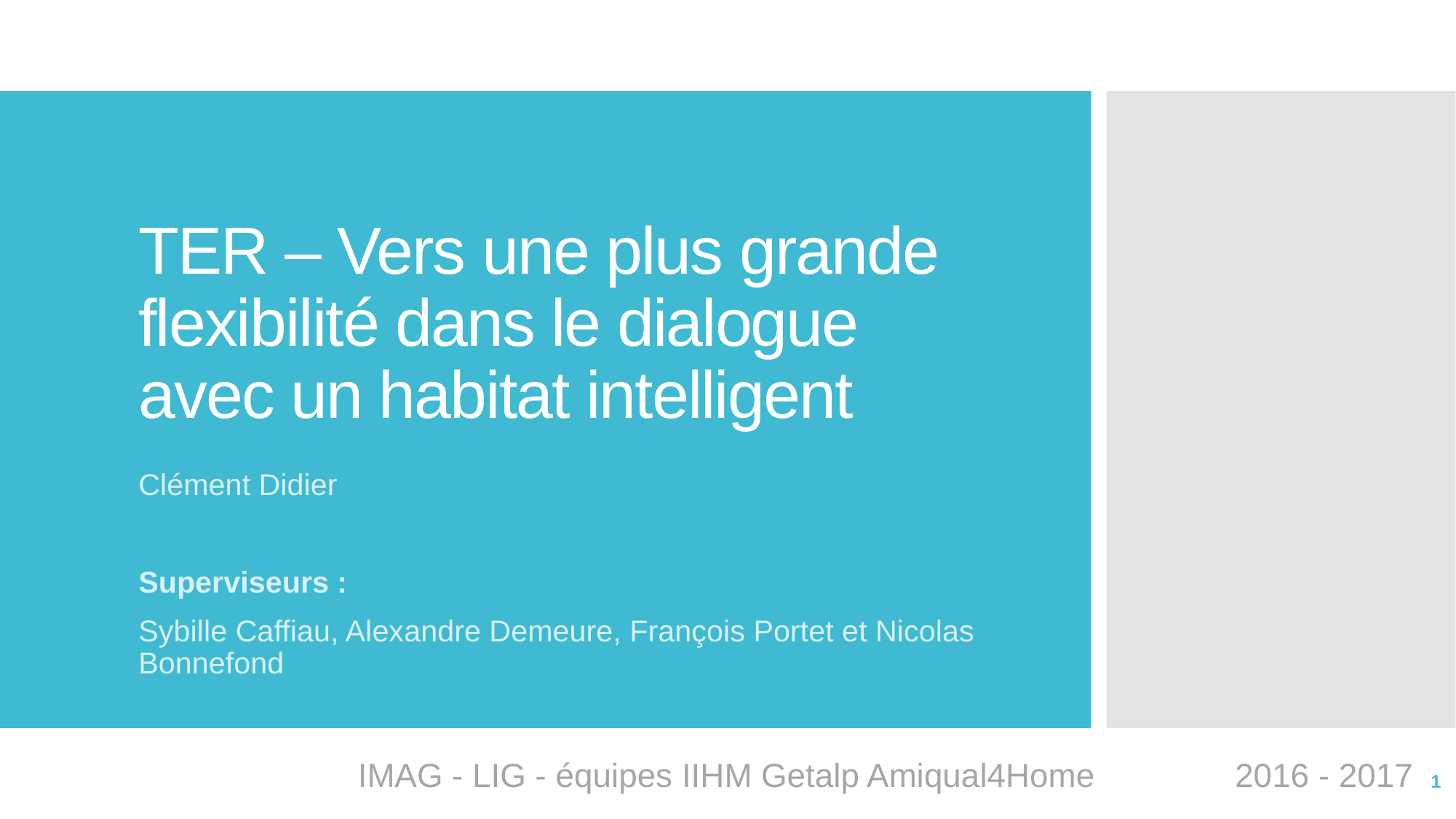

# TER – Vers une plus grande flexibilité dans le dialogue avec un habitat intelligent
Clément Didier

Superviseurs :
Sybille Caffiau, Alexandre Demeure, François Portet et Nicolas Bonnefond
2016 - 2017
IMAG - LIG - équipes IIHM Getalp Amiqual4Home
1